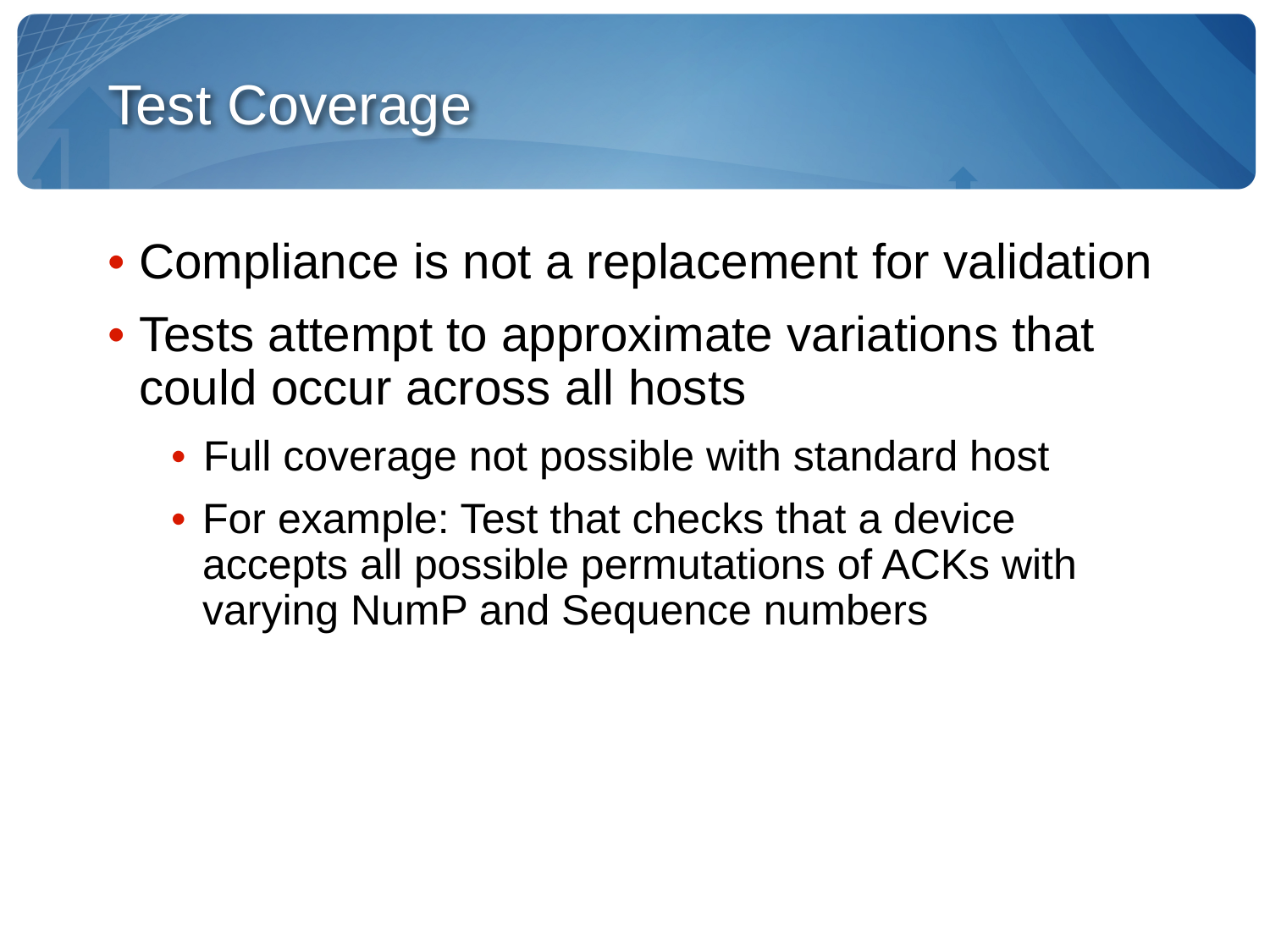

Test Coverage
Compliance is not a replacement for validation
Tests attempt to approximate variations that could occur across all hosts
Full coverage not possible with standard host
For example: Test that checks that a device accepts all possible permutations of ACKs with varying NumP and Sequence numbers